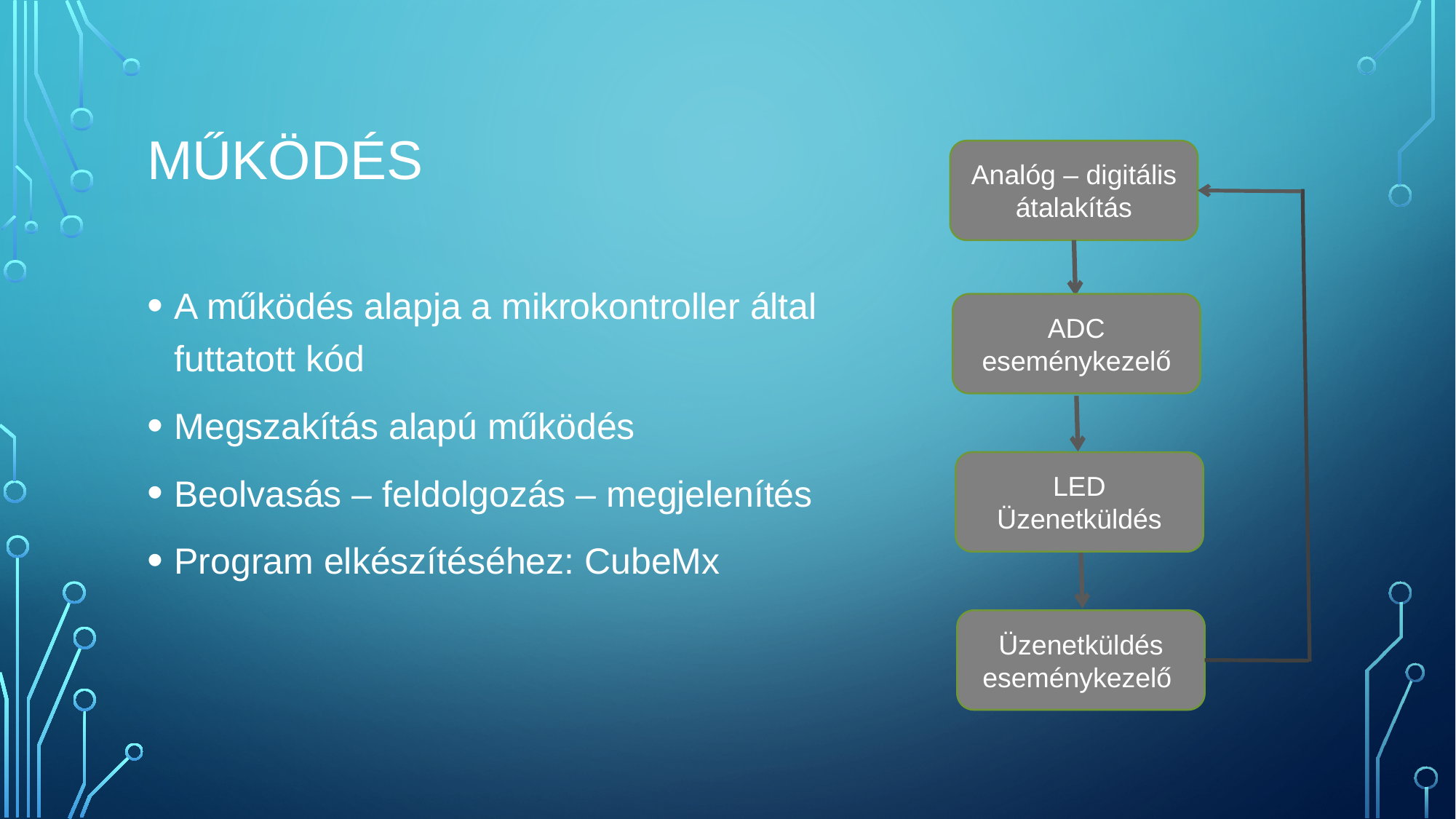

# Működés
Analóg – digitális átalakítás
ADC eseménykezelő
LED Üzenetküldés
Üzenetküldés eseménykezelő
A működés alapja a mikrokontroller által futtatott kód
Megszakítás alapú működés
Beolvasás – feldolgozás – megjelenítés
Program elkészítéséhez: CubeMx